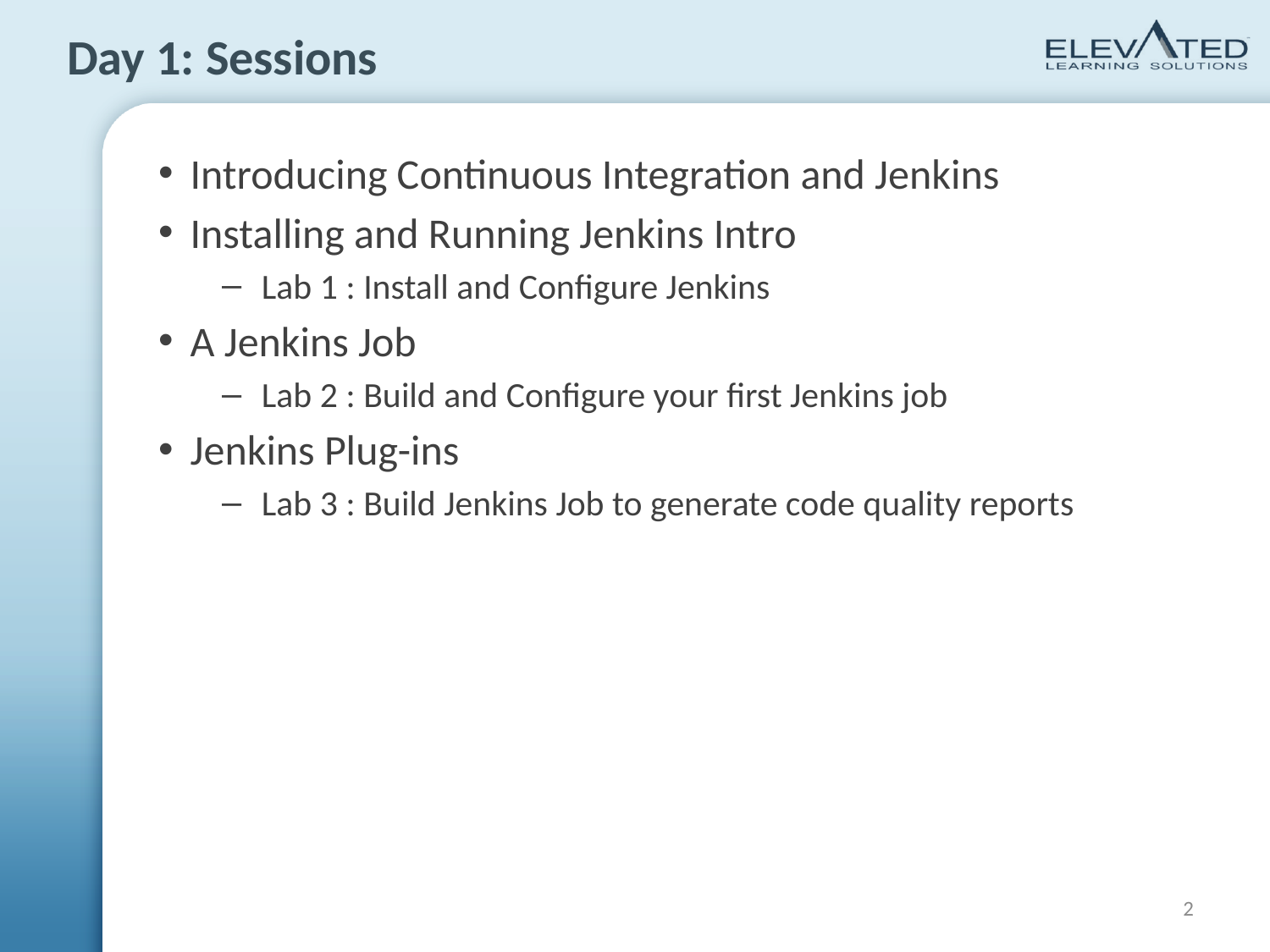

# Day 1: Sessions
Introducing Continuous Integration and Jenkins
Installing and Running Jenkins Intro
Lab 1 : Install and Configure Jenkins
A Jenkins Job
Lab 2 : Build and Configure your first Jenkins job
Jenkins Plug-ins
Lab 3 : Build Jenkins Job to generate code quality reports

2